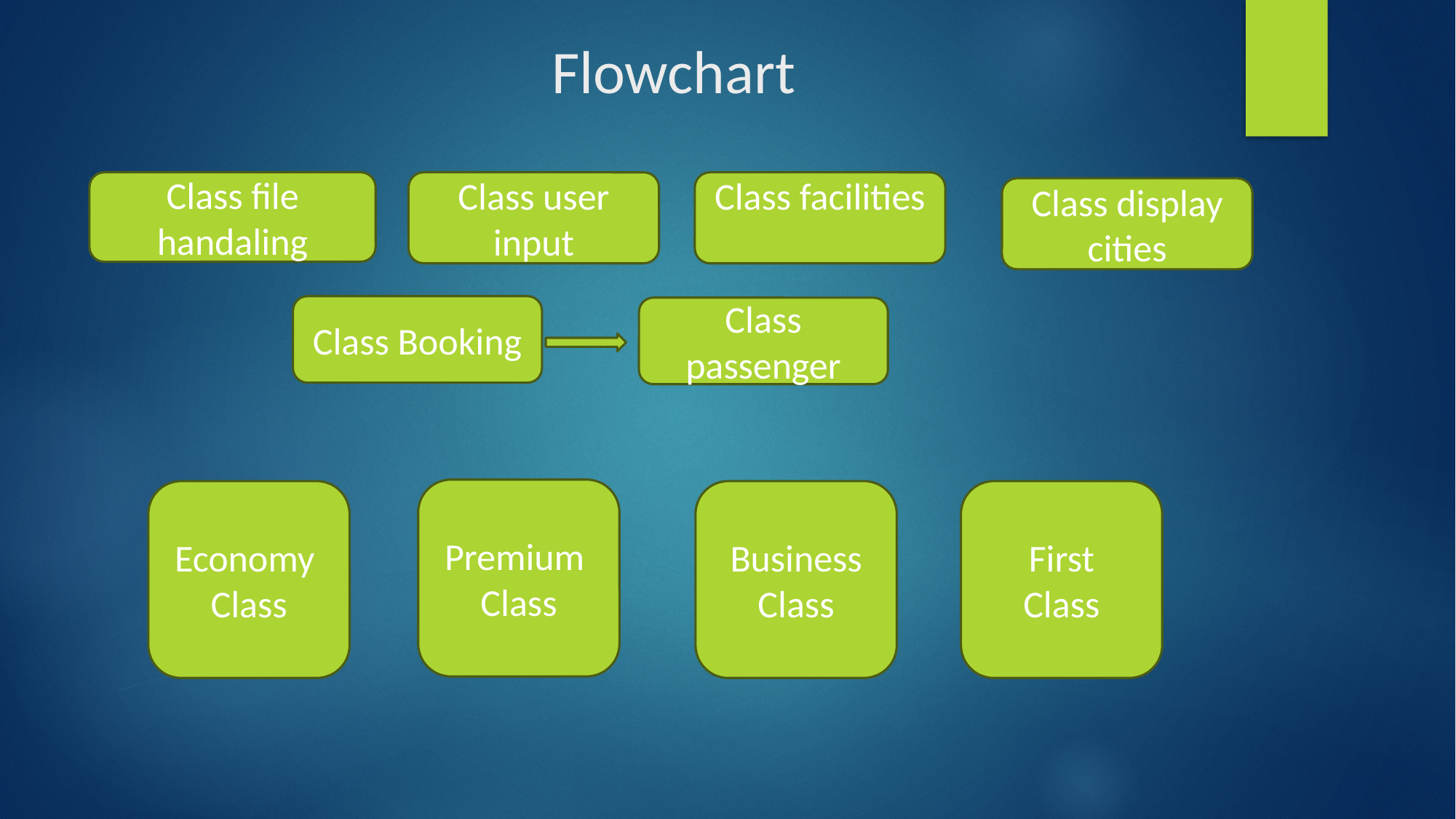

# Flowchart
Class facilities

Class user input
Class file handaling
Class display cities
Class Booking
Class passenger

Premium
Class
Business
Class
First
Class
Economy
Class